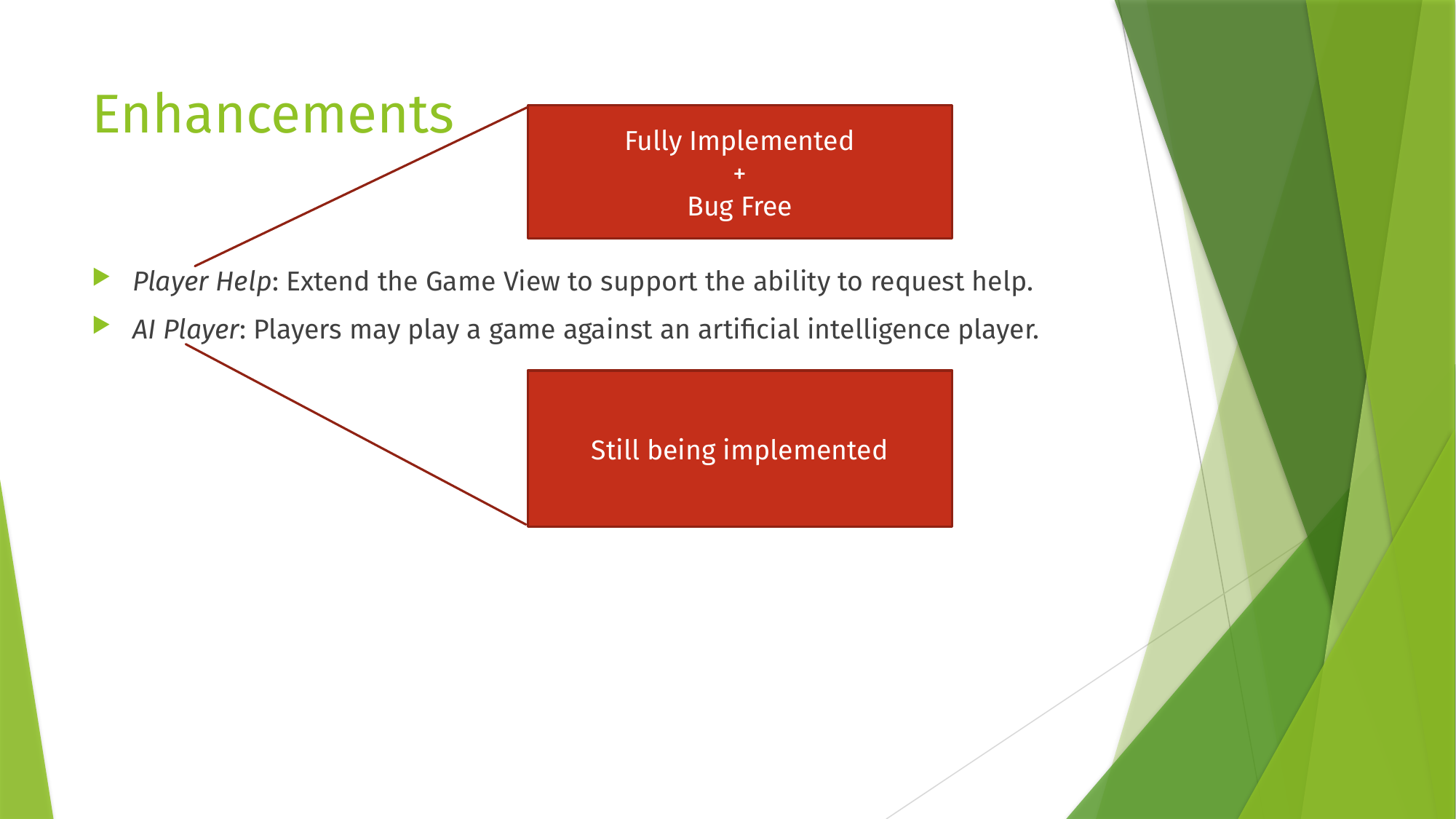

# Enhancements
Fully Implemented
+
Bug Free
Player Help: Extend the Game View to support the ability to request help.
AI Player: Players may play a game against an artificial intelligence player.

Still being implemented